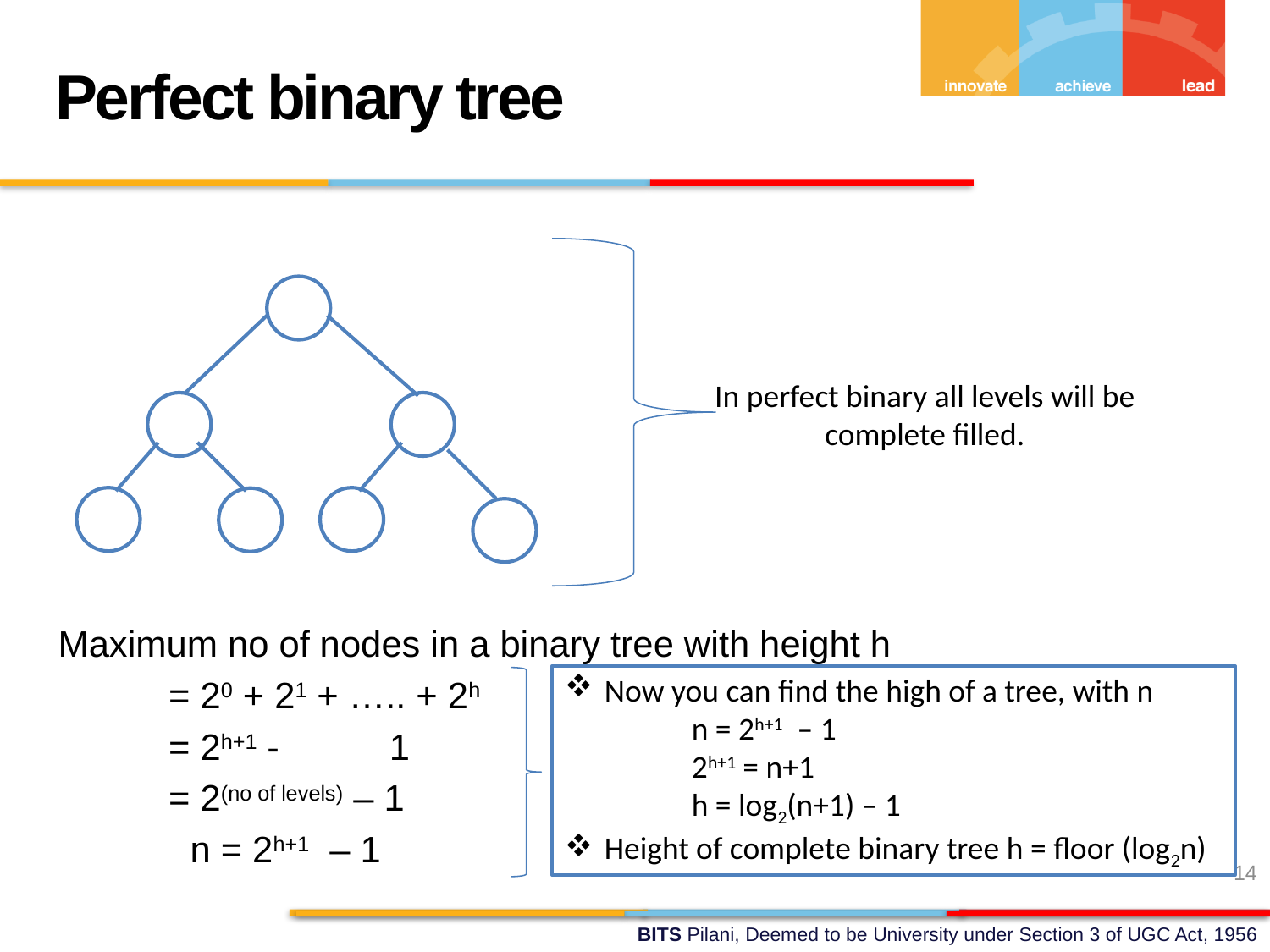

Perfect binary tree

Maximum no of nodes in a binary tree with height h
	= 20 + 21 + ….. + 2h
	= 2h+1 -	1
	= 2(no of levels) – 1
             n = 2h+1  – 1

In perfect binary all levels will be complete filled.

Now you can find the high of a tree, with n
	n = 2h+1  – 1
	2h+1 = n+1
	h = log2(n+1) – 1
Height of complete binary tree h = floor (log2n)

14